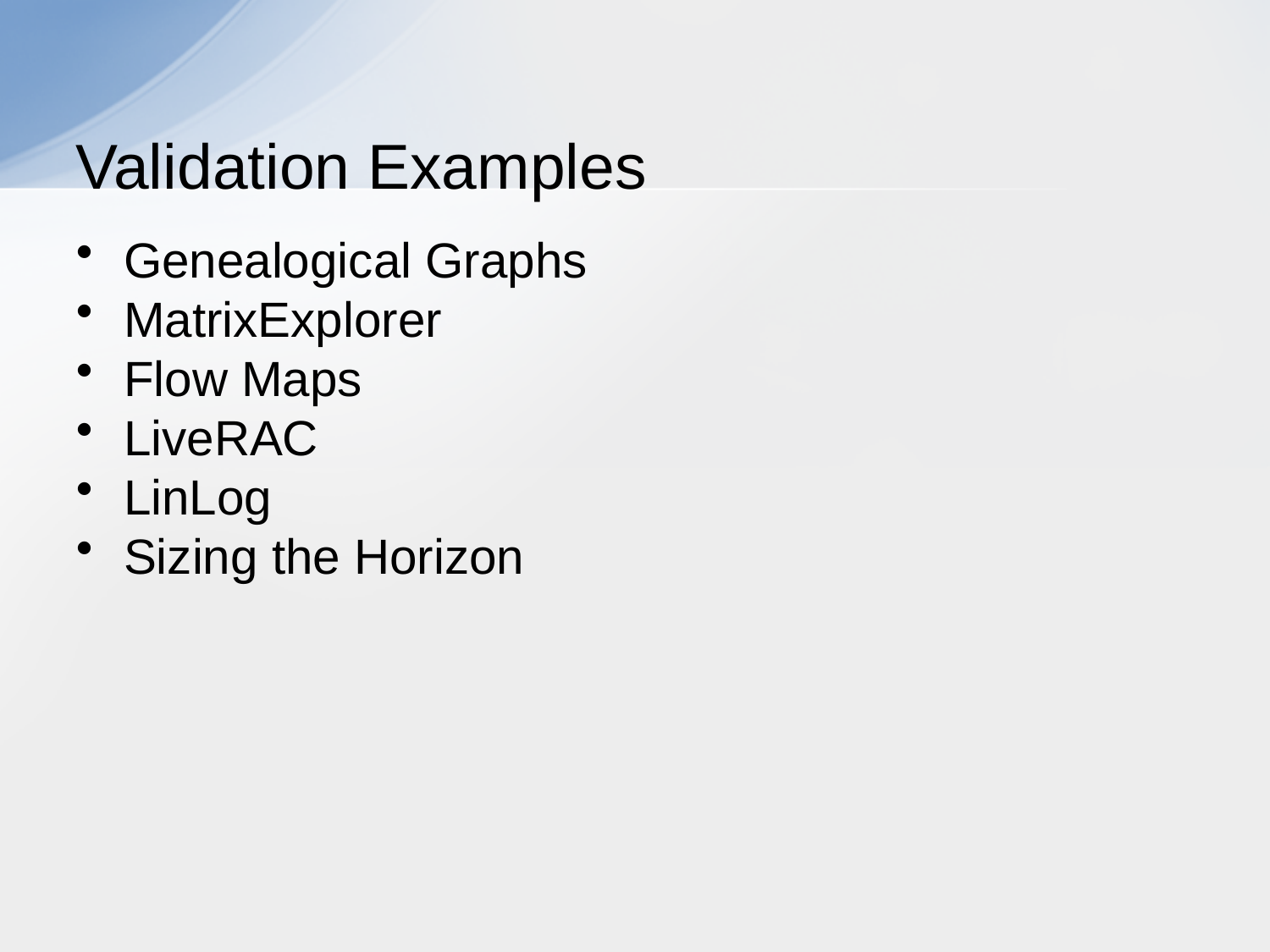

# Validation Examples
Genealogical Graphs
MatrixExplorer
Flow Maps
LiveRAC
LinLog
Sizing the Horizon